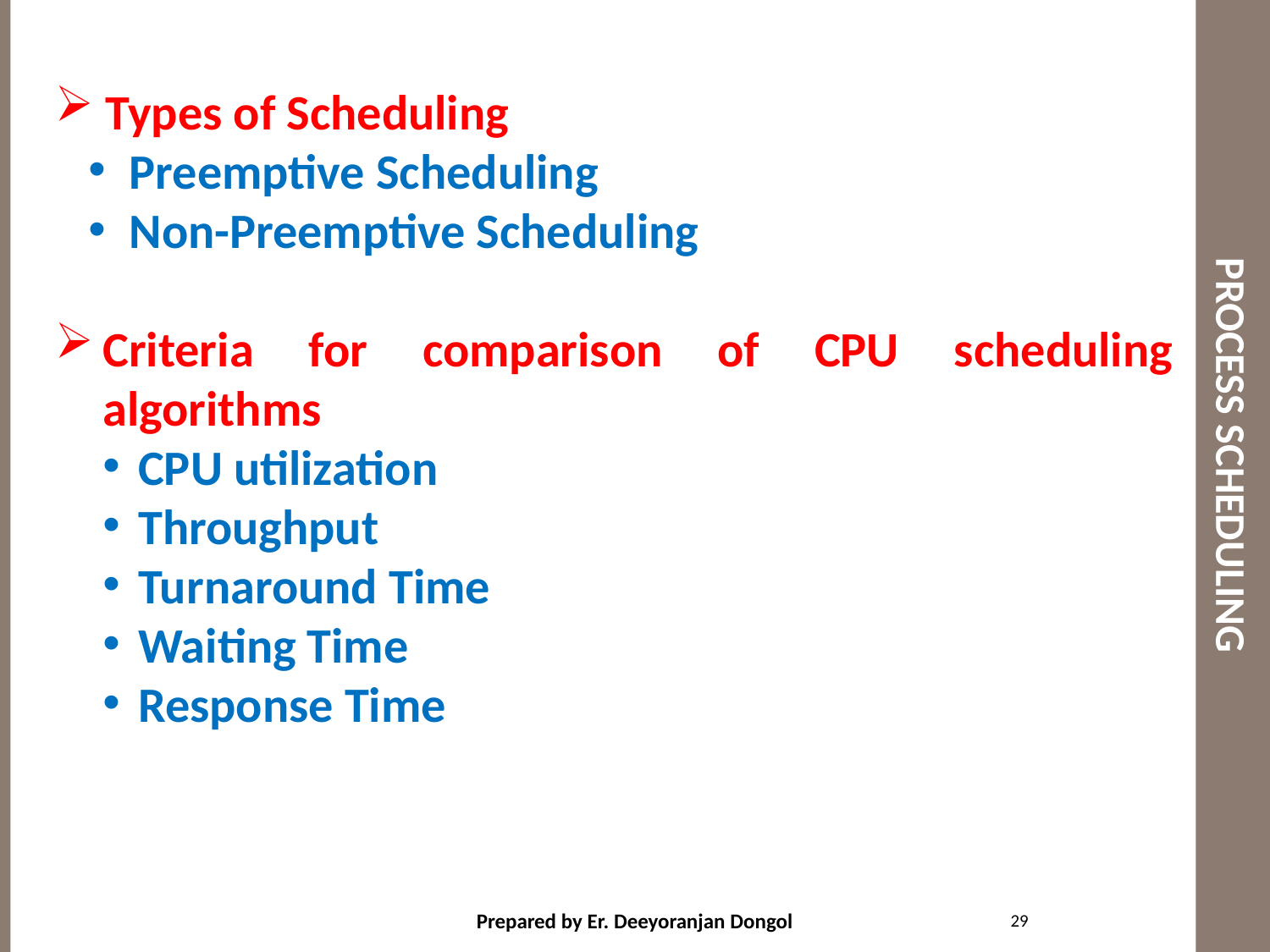

# PROCESS SCHEDULING
 Types of Scheduling
 Preemptive Scheduling
 Non-Preemptive Scheduling

Criteria for comparison of CPU scheduling algorithms
 CPU utilization
 Throughput
 Turnaround Time
 Waiting Time
 Response Time
29
Prepared by Er. Deeyoranjan Dongol